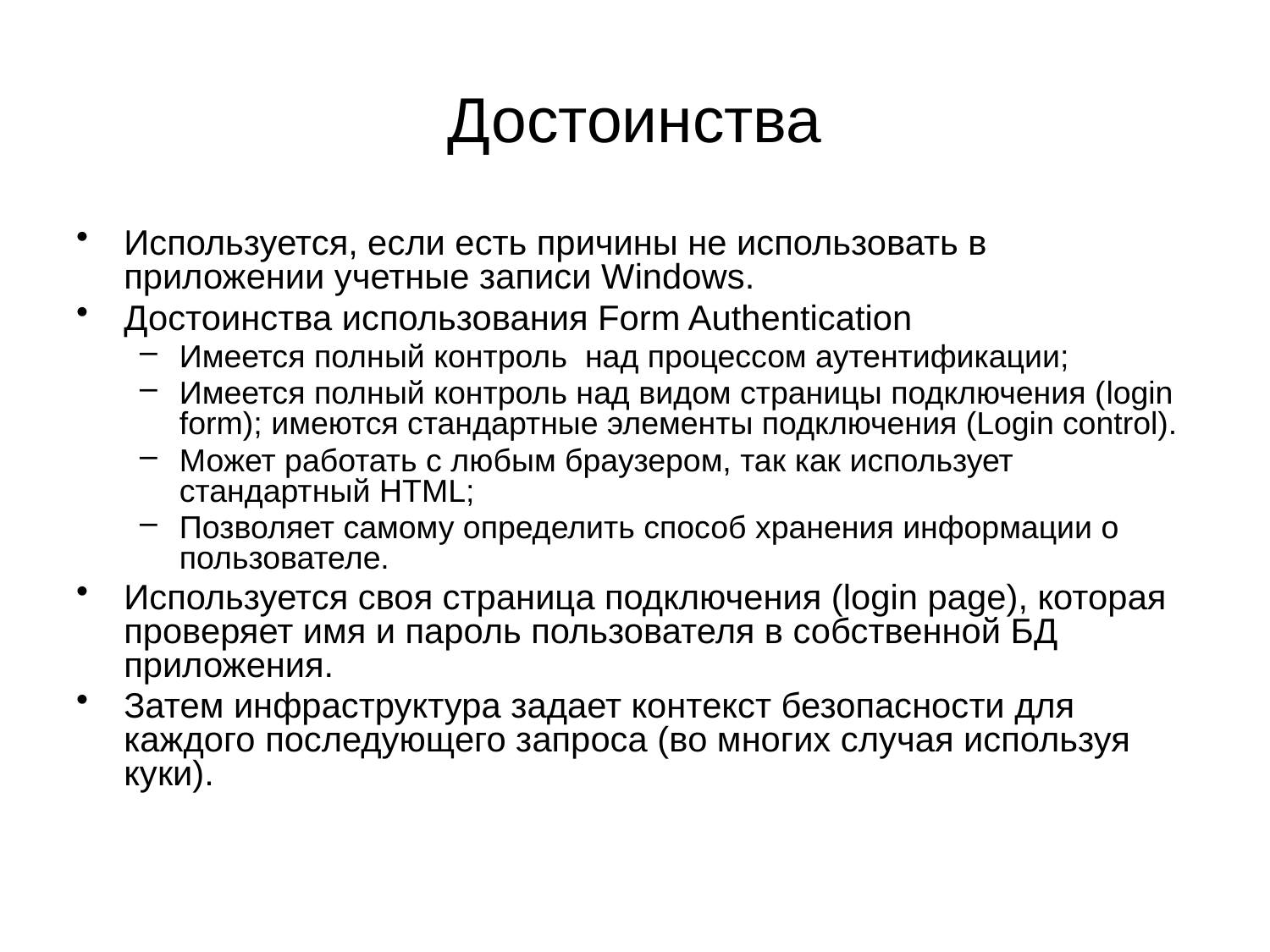

# Достоинства
Используется, если есть причины не использовать в приложении учетные записи Windows.
Достоинства использования Form Authentication
Имеется полный контроль  над процессом аутентификации;
Имеется полный контроль над видом страницы подключения (login form); имеются стандартные элементы подключения (Login control).
Может работать с любым браузером, так как использует стандартный HTML;
Позволяет самому определить способ хранения информации о пользователе.
Используется своя страница подключения (login page), которая проверяет имя и пароль пользователя в собственной БД приложения.
Затем инфраструктура задает контекст безопасности для каждого последующего запроса (во многих случая используя куки).